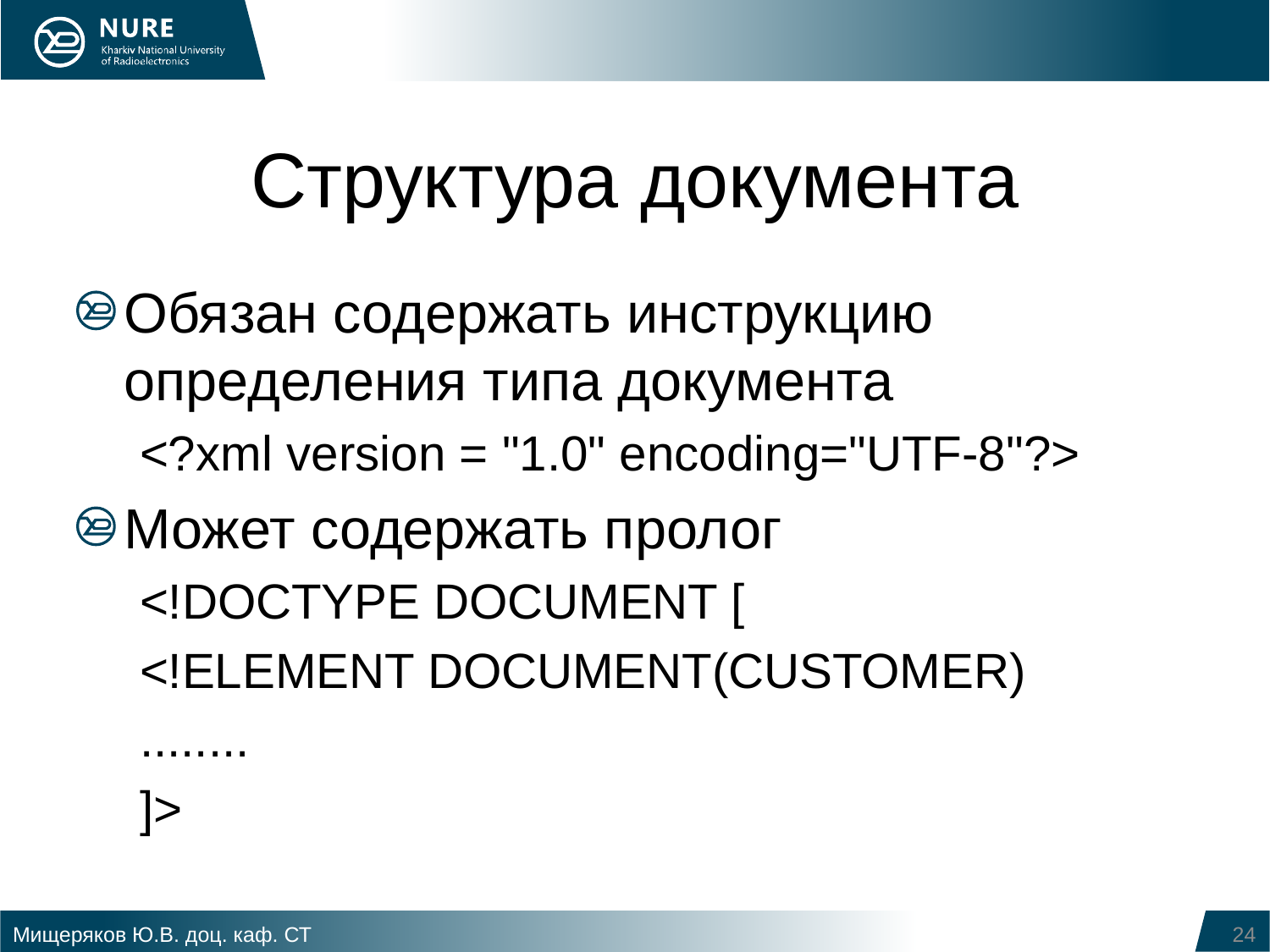

# Структура документа
Обязан содержать инструкцию определения типа документа
<?xml version = "1.0" encoding="UTF-8"?>
Может содержать пролог
<!DOCTYPE DOCUMENT [
<!ELEMENT DOCUMENT(CUSTOMER)
........
]>
Мищеряков Ю.В. доц. каф. СТ
24